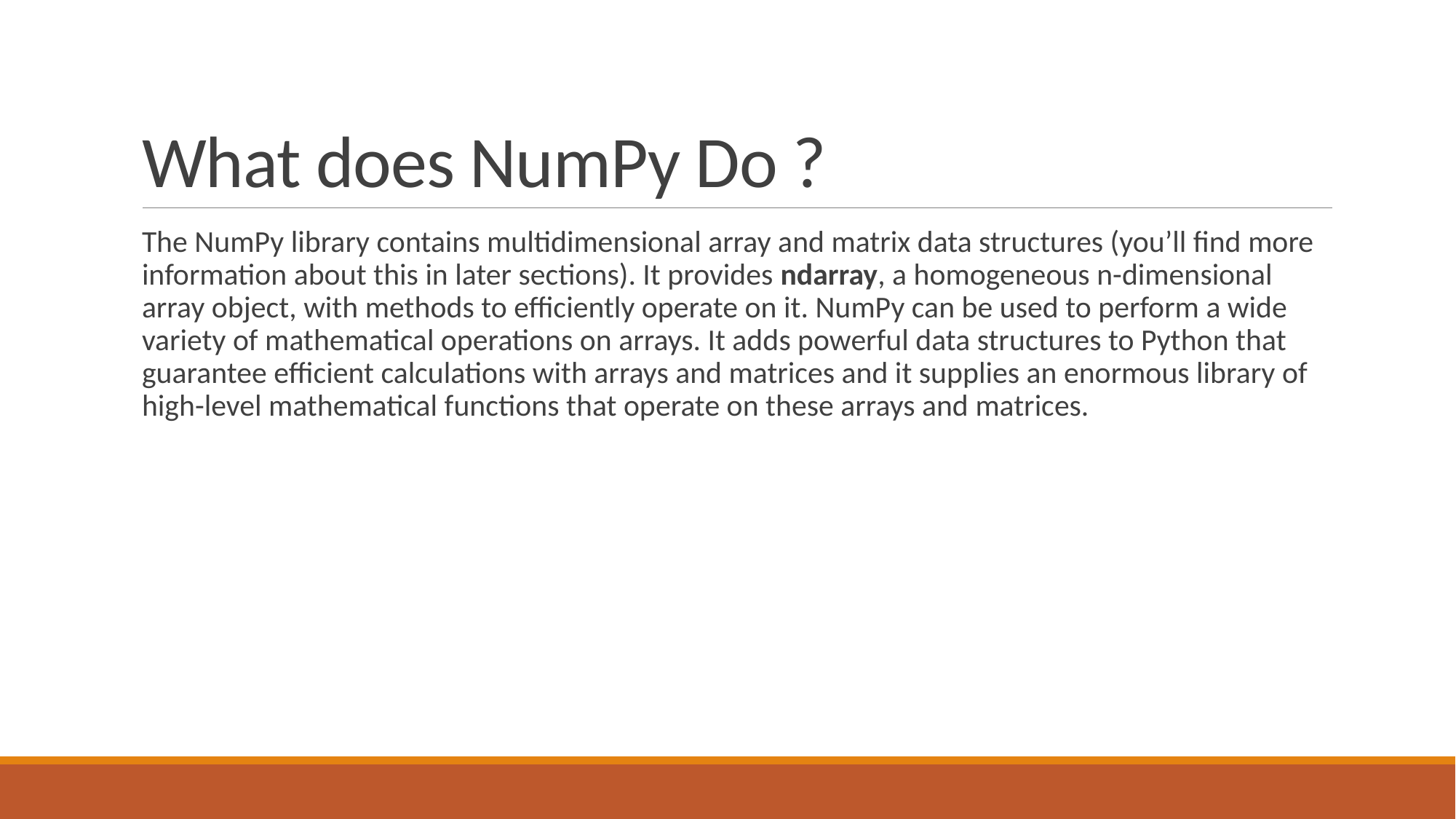

# What does NumPy Do ?
The NumPy library contains multidimensional array and matrix data structures (you’ll find more information about this in later sections). It provides ndarray, a homogeneous n-dimensional array object, with methods to efficiently operate on it. NumPy can be used to perform a wide variety of mathematical operations on arrays. It adds powerful data structures to Python that guarantee efficient calculations with arrays and matrices and it supplies an enormous library of high-level mathematical functions that operate on these arrays and matrices.